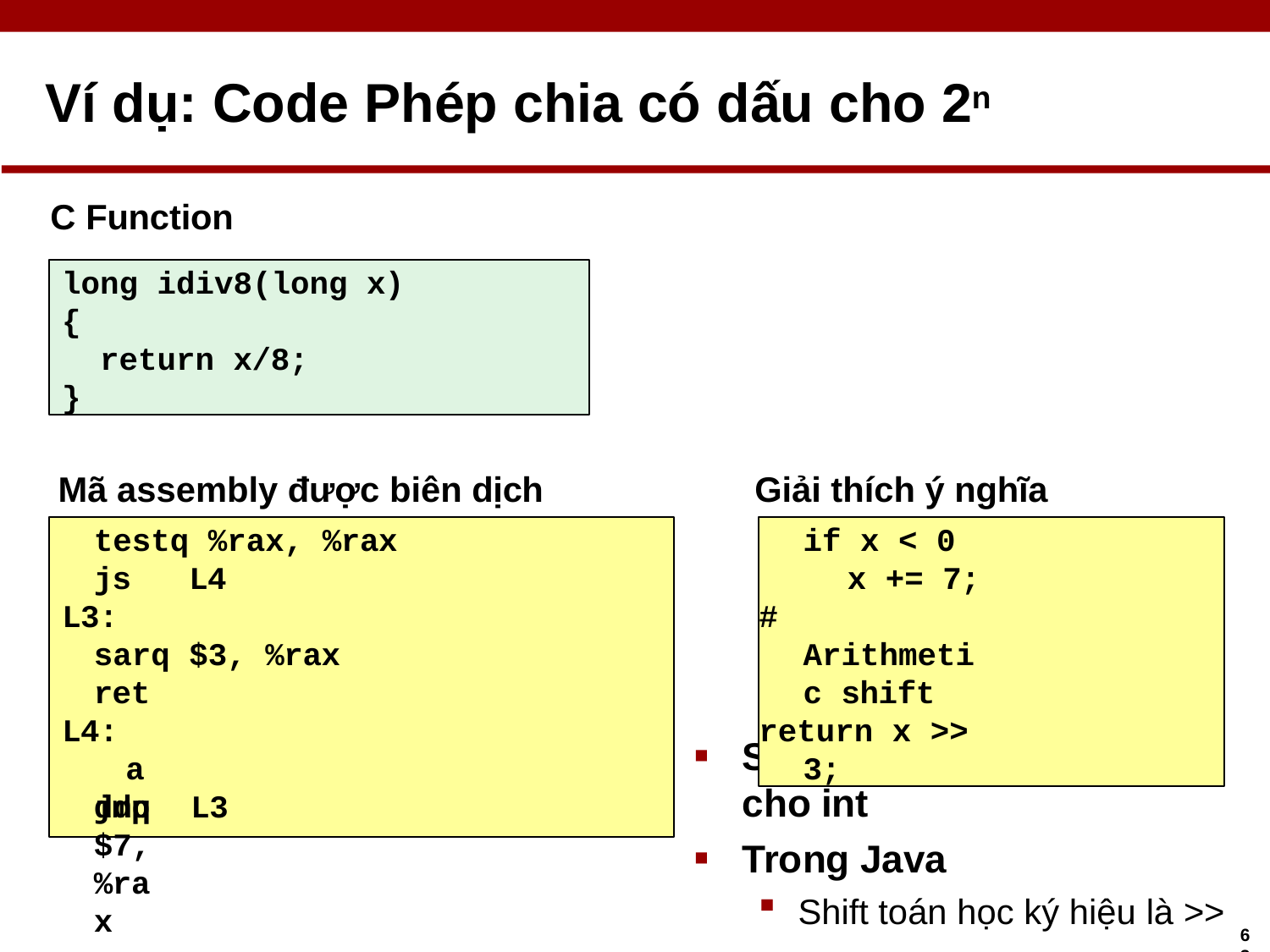

# Ví dụ: Code Phép chia có dấu cho 2n

C Function
long idiv8(long x)
{
return x/8;
}
Mã assembly được biên dịch
Giải thích ý nghĩa

if x < 0 x += 7;
# Arithmetic shift
return x >> 3;
testq %rax, %rax
js	L4 L3:
sarq $3, %rax
ret L4:
addq $7, %rax
Sử dụng shift toán học cho int
Trong Java
jmp	L3
Shift toán học ký hiệu là >>
63